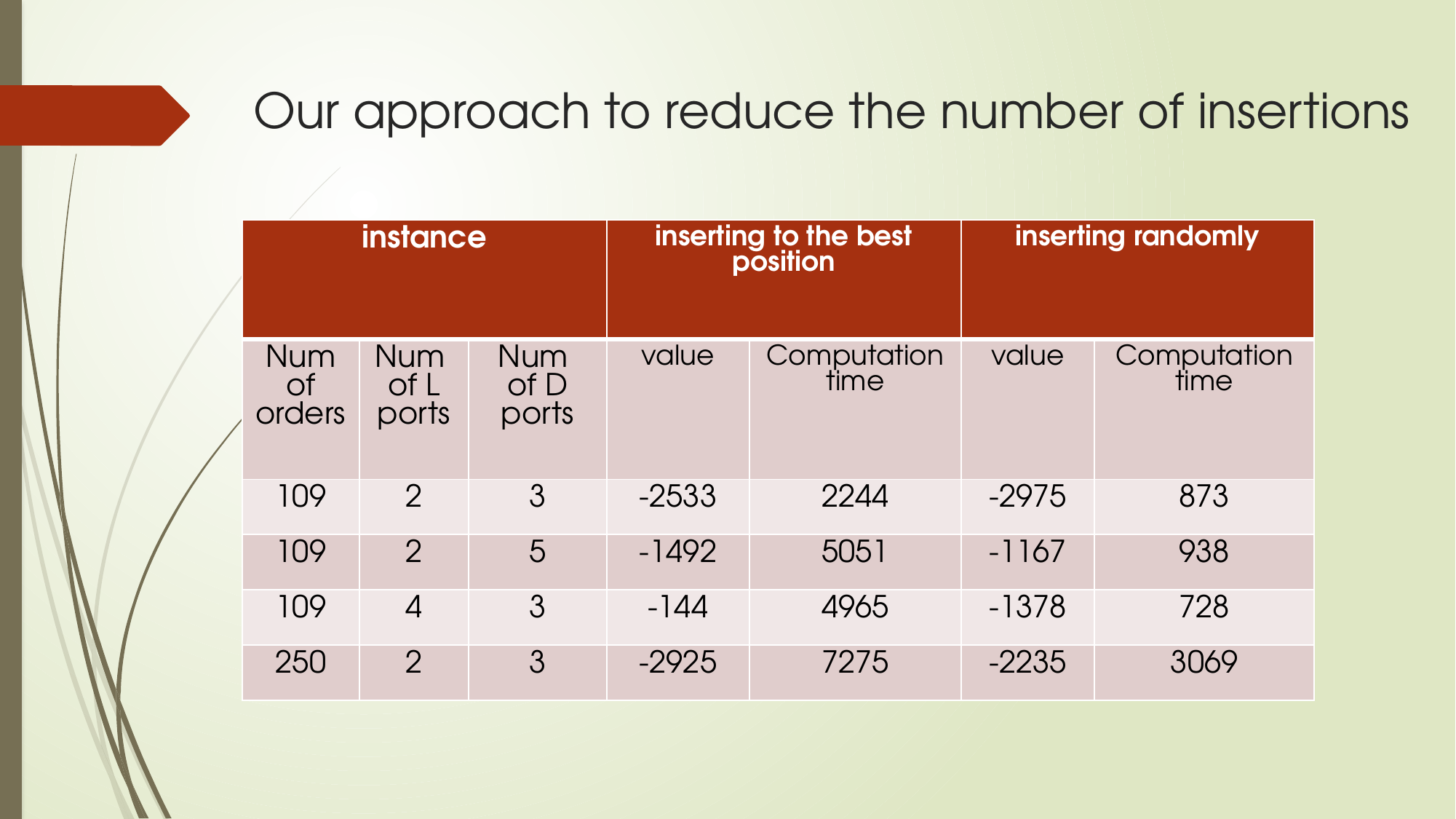

# Our approach to reduce the number of insertions
| instance |  |  | inserting to the best position |  | inserting randomly |  |
| --- | --- | --- | --- | --- | --- | --- |
| Num of orders | Num of L ports | Num of D ports | value | Computation time | value | Computation time |
| 109 | 2 | 3 | -2533 | 2244 | -2975 | 873 |
| 109 | 2 | 5 | -1492 | 5051 | -1167 | 938 |
| 109 | 4 | 3 | -144 | 4965 | -1378 | 728 |
| 250 | 2 | 3 | -2925 | 7275 | -2235 | 3069 |